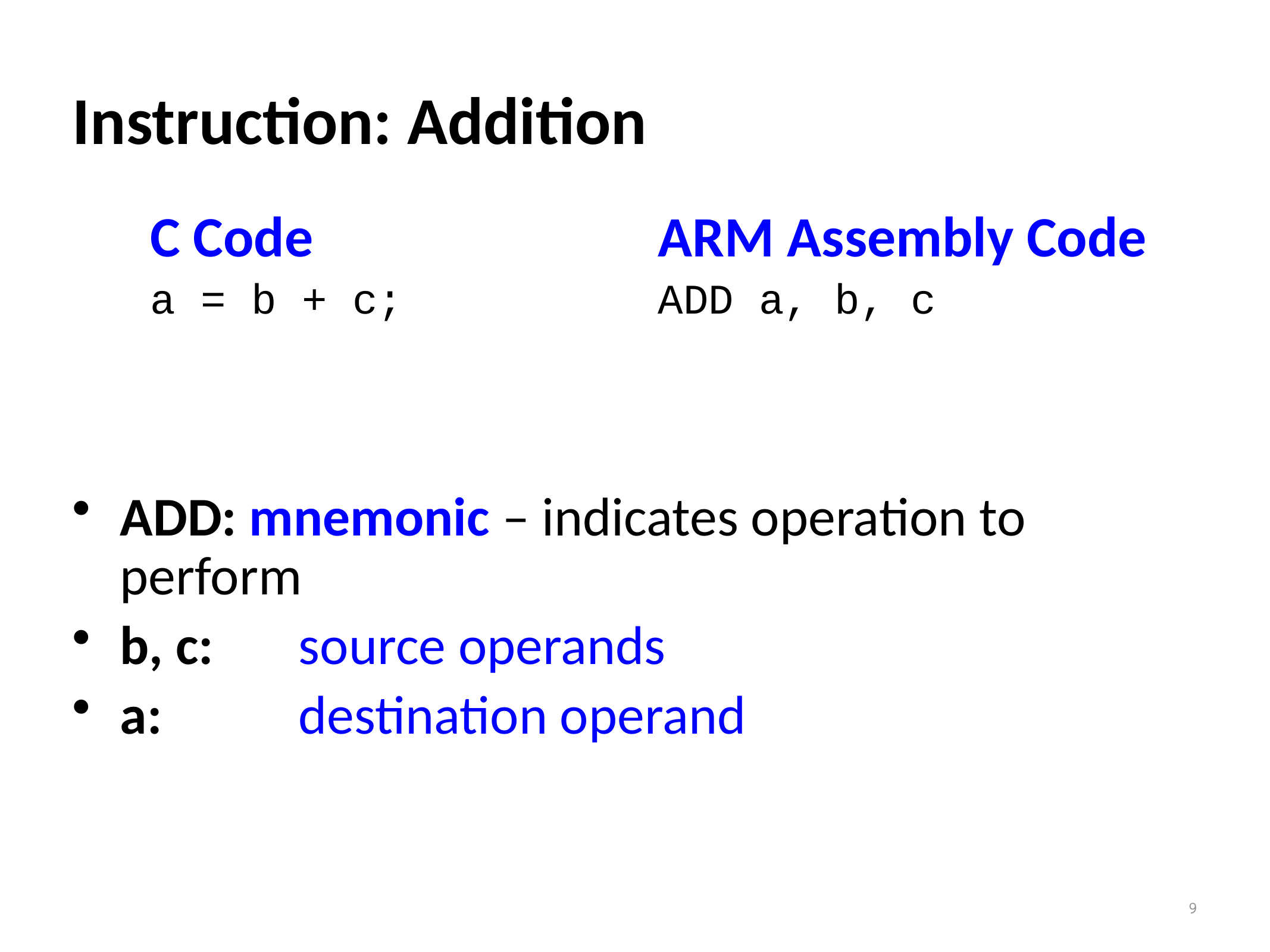

# Instruction: Addition
C Code
a = b + c;
ARM Assembly Code
ADD a, b, c

ADD: mnemonic – indicates operation to perform
b, c: 	source operands
a:		destination operand

9